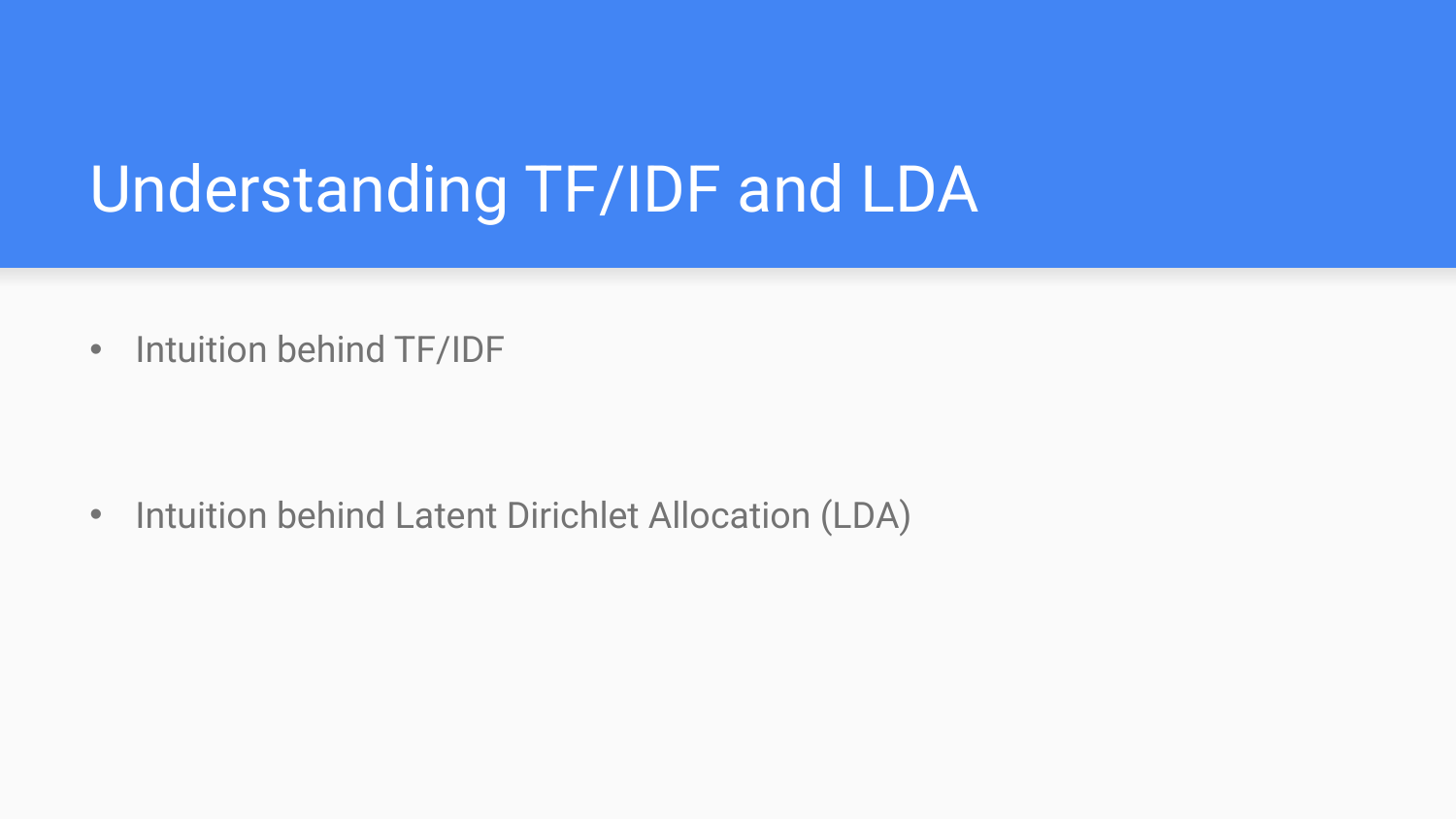

# Understanding TF/IDF and LDA
Intuition behind TF/IDF

Intuition behind Latent Dirichlet Allocation (LDA)